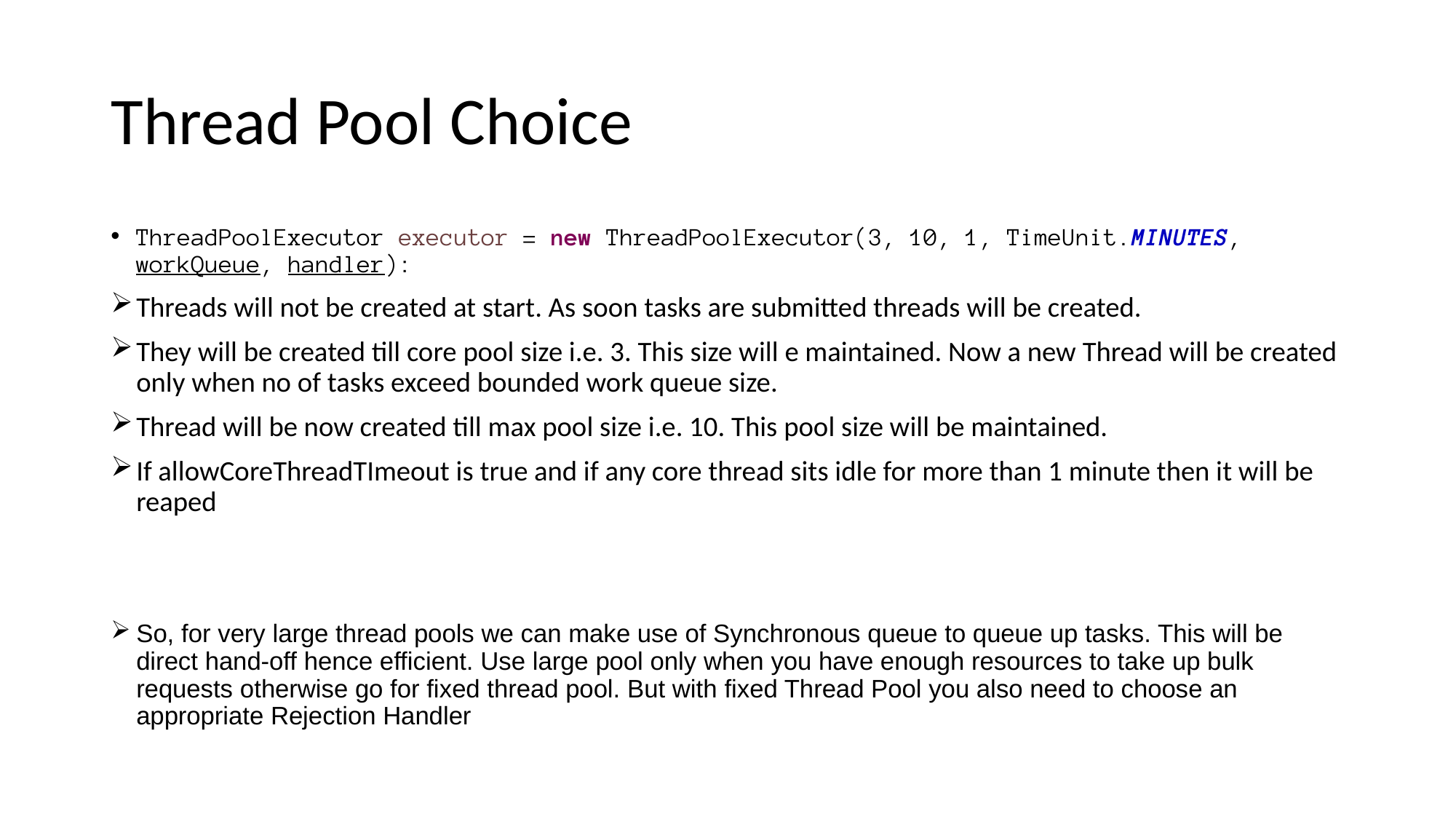

# Thread Pool Choice
ThreadPoolExecutor executor = new ThreadPoolExecutor(3, 10, 1, TimeUnit.MINUTES, workQueue, handler):
Threads will not be created at start. As soon tasks are submitted threads will be created.
They will be created till core pool size i.e. 3. This size will e maintained. Now a new Thread will be created only when no of tasks exceed bounded work queue size.
Thread will be now created till max pool size i.e. 10. This pool size will be maintained.
If allowCoreThreadTImeout is true and if any core thread sits idle for more than 1 minute then it will be reaped

So, for very large thread pools we can make use of Synchronous queue to queue up tasks. This will be direct hand-off hence efficient. Use large pool only when you have enough resources to take up bulk requests otherwise go for fixed thread pool. But with fixed Thread Pool you also need to choose an appropriate Rejection Handler